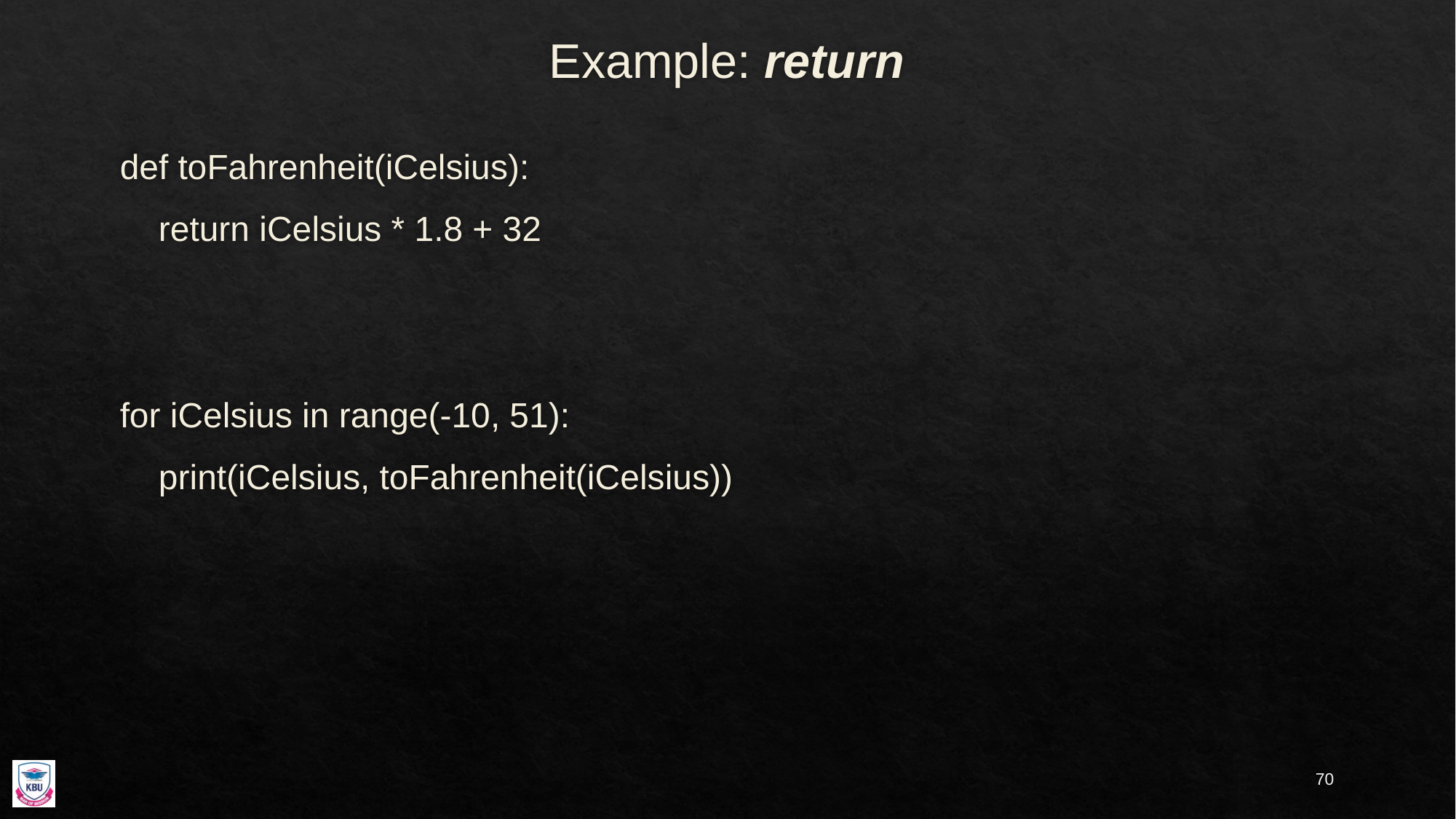

# Example: return
def toFahrenheit(iCelsius):
    return iCelsius * 1.8 + 32

for iCelsius in range(-10, 51):
    print(iCelsius, toFahrenheit(iCelsius))
70